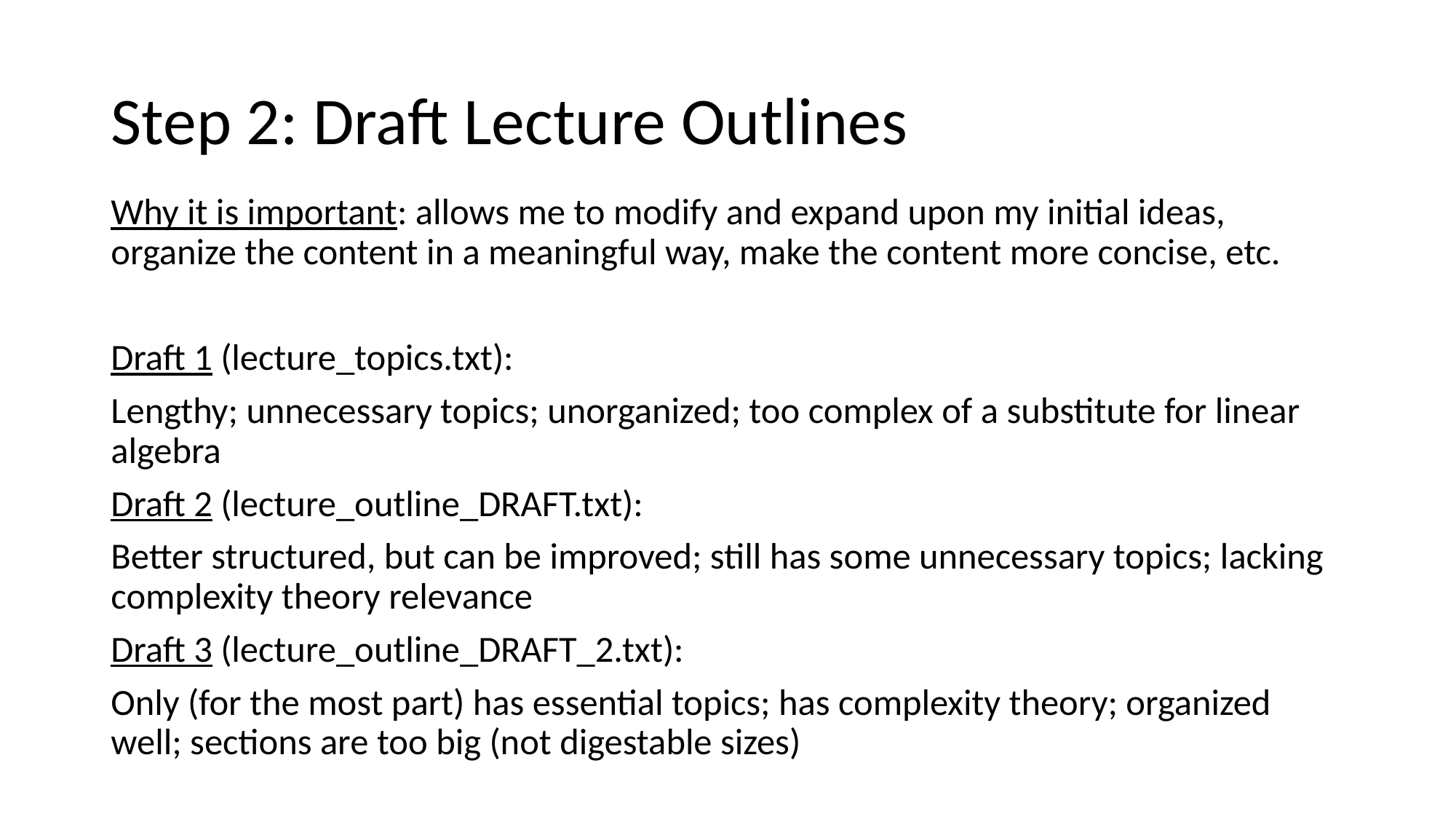

# Step 2: Draft Lecture Outlines
Why it is important: allows me to modify and expand upon my initial ideas, organize the content in a meaningful way, make the content more concise, etc.

Draft 1 (lecture_topics.txt):
Lengthy; unnecessary topics; unorganized; too complex of a substitute for linear algebra
Draft 2 (lecture_outline_DRAFT.txt):
Better structured, but can be improved; still has some unnecessary topics; lacking complexity theory relevance
Draft 3 (lecture_outline_DRAFT_2.txt):
Only (for the most part) has essential topics; has complexity theory; organized well; sections are too big (not digestable sizes)